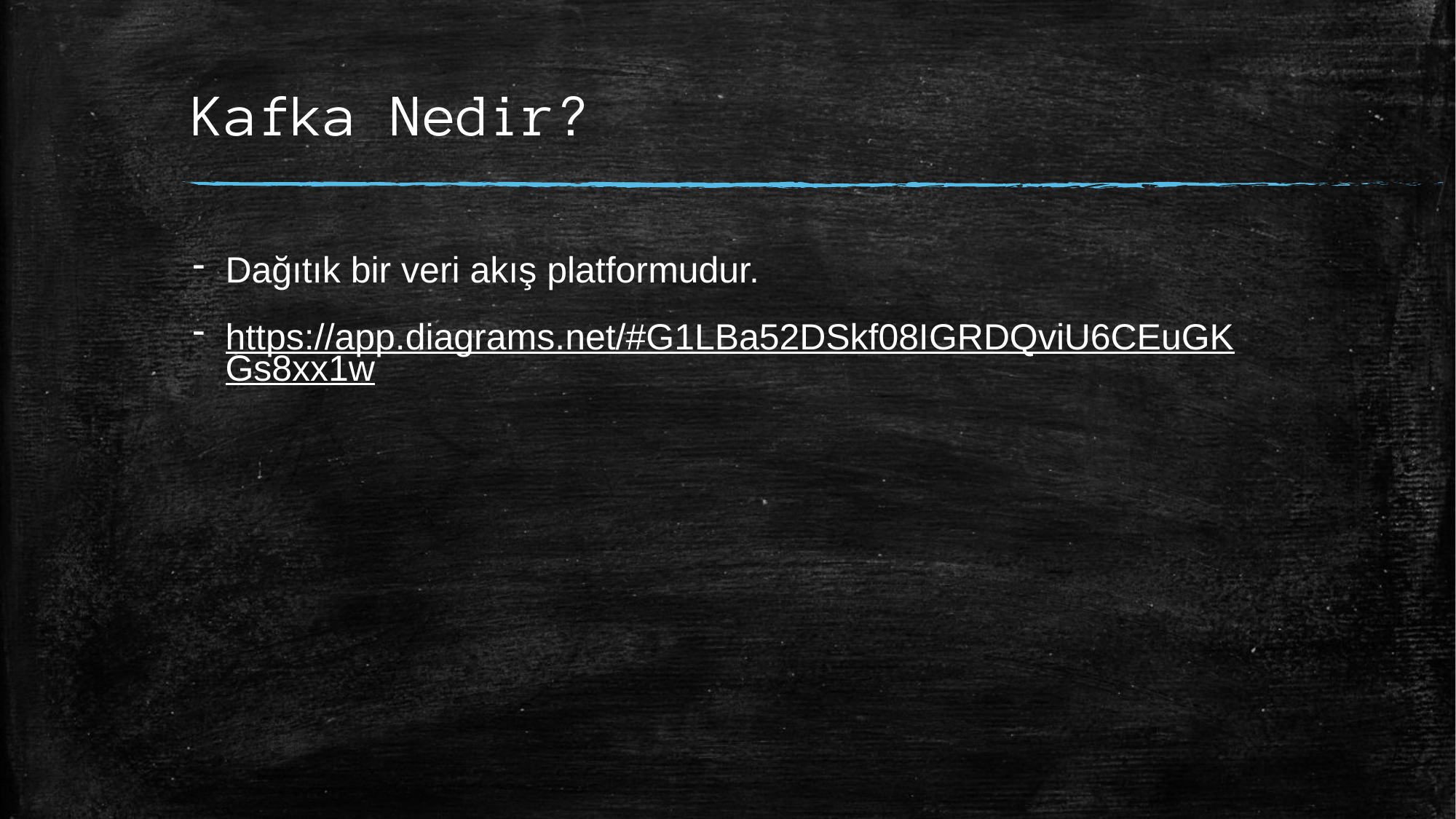

# Kafka Nedir?
Dağıtık bir veri akış platformudur.
https://app.diagrams.net/#G1LBa52DSkf08IGRDQviU6CEuGKGs8xx1w